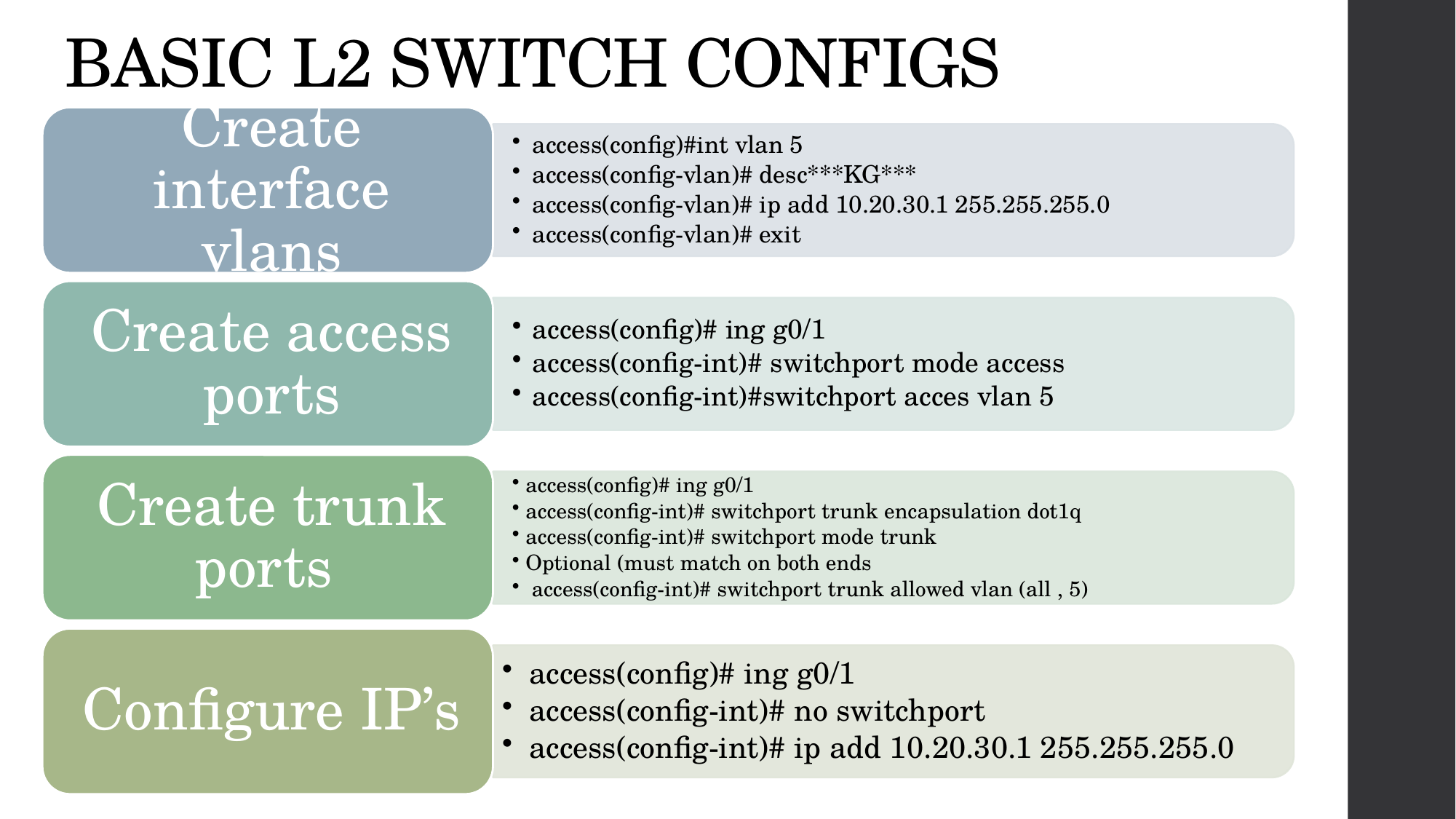

BASIC L2 SWITCH CONFIGS
access(config)#int vlan 5
access(config-vlan)# desc***KG***
access(config-vlan)# ip add 10.20.30.1 255.255.255.0
access(config-vlan)# exit
Create interface vlans
access(config)# ing g0/1
access(config-int)# switchport mode access
access(config-int)#switchport acces vlan 5
Create access ports
access(config)# ing g0/1
access(config-int)# switchport trunk encapsulation dot1q
access(config-int)# switchport mode trunk
Optional (must match on both ends
 access(config-int)# switchport trunk allowed vlan (all , 5)
Create trunk ports
access(config)# ing g0/1
access(config-int)# no switchport
access(config-int)# ip add 10.20.30.1 255.255.255.0
Configure IP’s